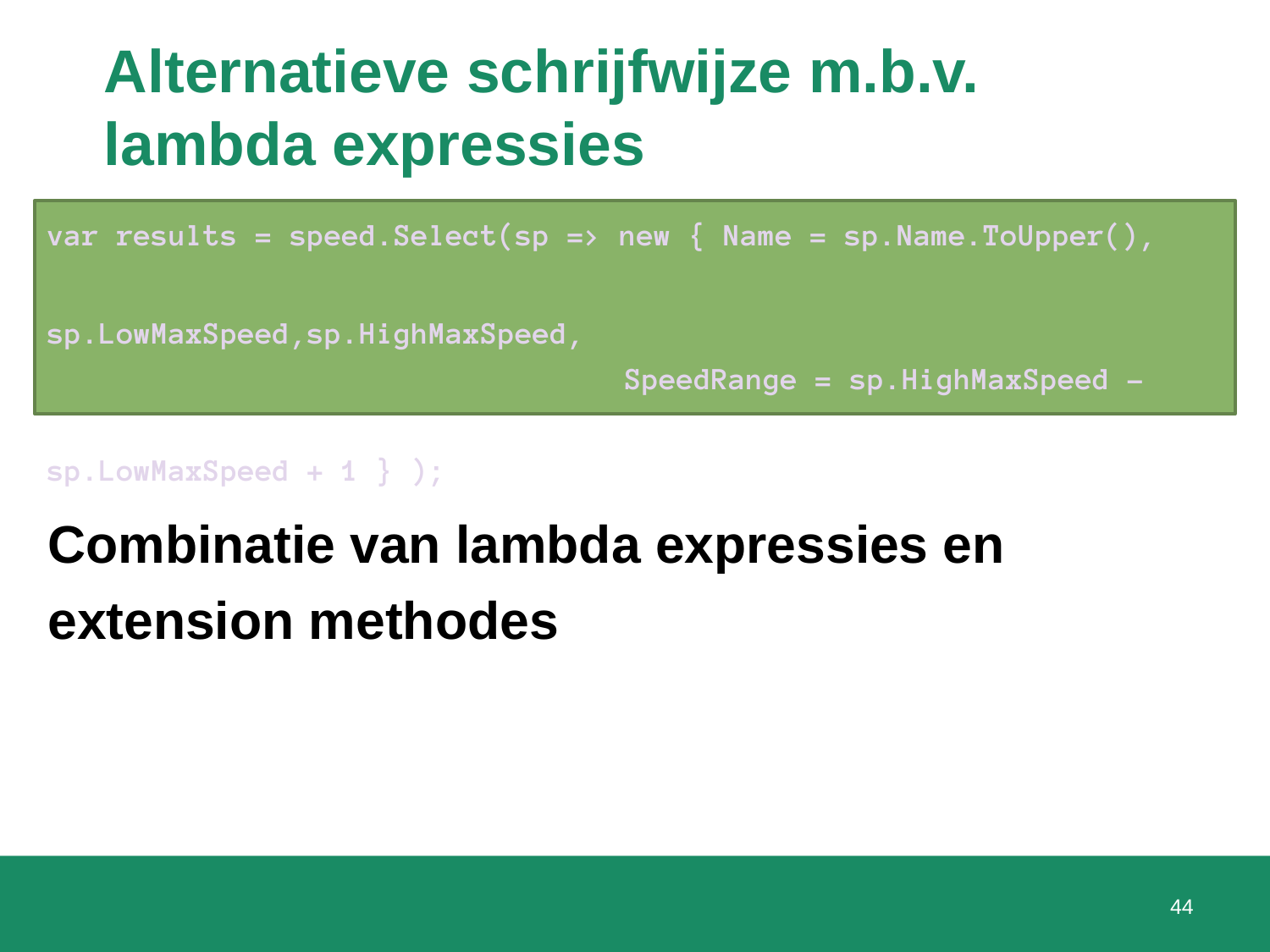

# Alternatieve schrijfwijze m.b.v. lambda expressies

var results = speed.Select(sp => new { Name = sp.Name.ToUpper(),
					   				sp.LowMaxSpeed,sp.HighMaxSpeed, 									    SpeedRange = sp.HighMaxSpeed - 									    sp.LowMaxSpeed + 1 } );
Combinatie van lambda expressies en extension methodes

44